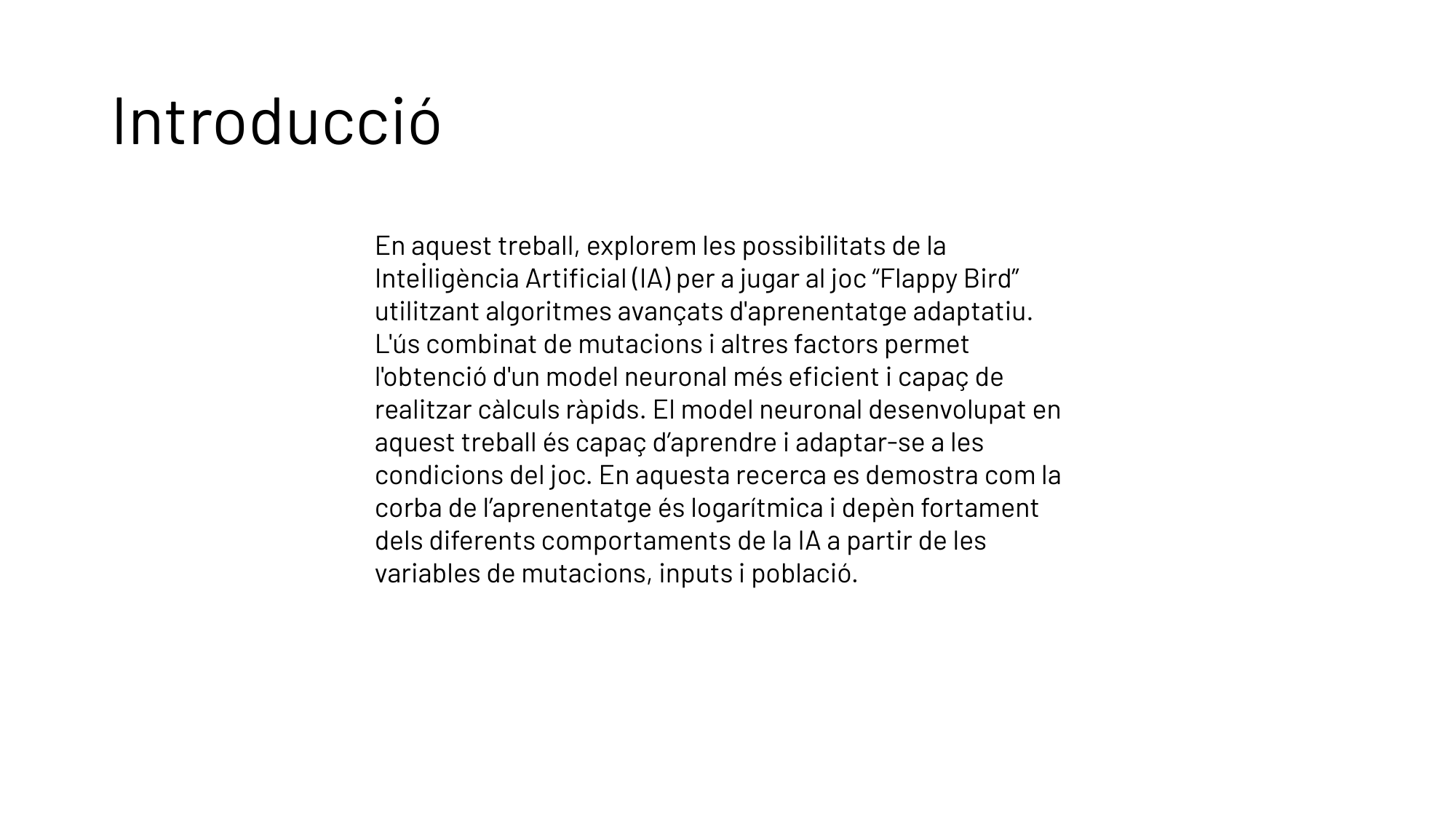

# Introducció
En aquest treball, explorem les possibilitats de la Intel·ligència Artificial (IA) per a jugar al joc “Flappy Bird” utilitzant algoritmes avançats d'aprenentatge adaptatiu. L'ús combinat de mutacions i altres factors permet l'obtenció d'un model neuronal més eficient i capaç de realitzar càlculs ràpids. El model neuronal desenvolupat en aquest treball és capaç d’aprendre i adaptar-se a les condicions del joc. En aquesta recerca es demostra com la corba de l’aprenentatge és logarítmica i depèn fortament dels diferents comportaments de la IA a partir de les variables de mutacions, inputs i població.